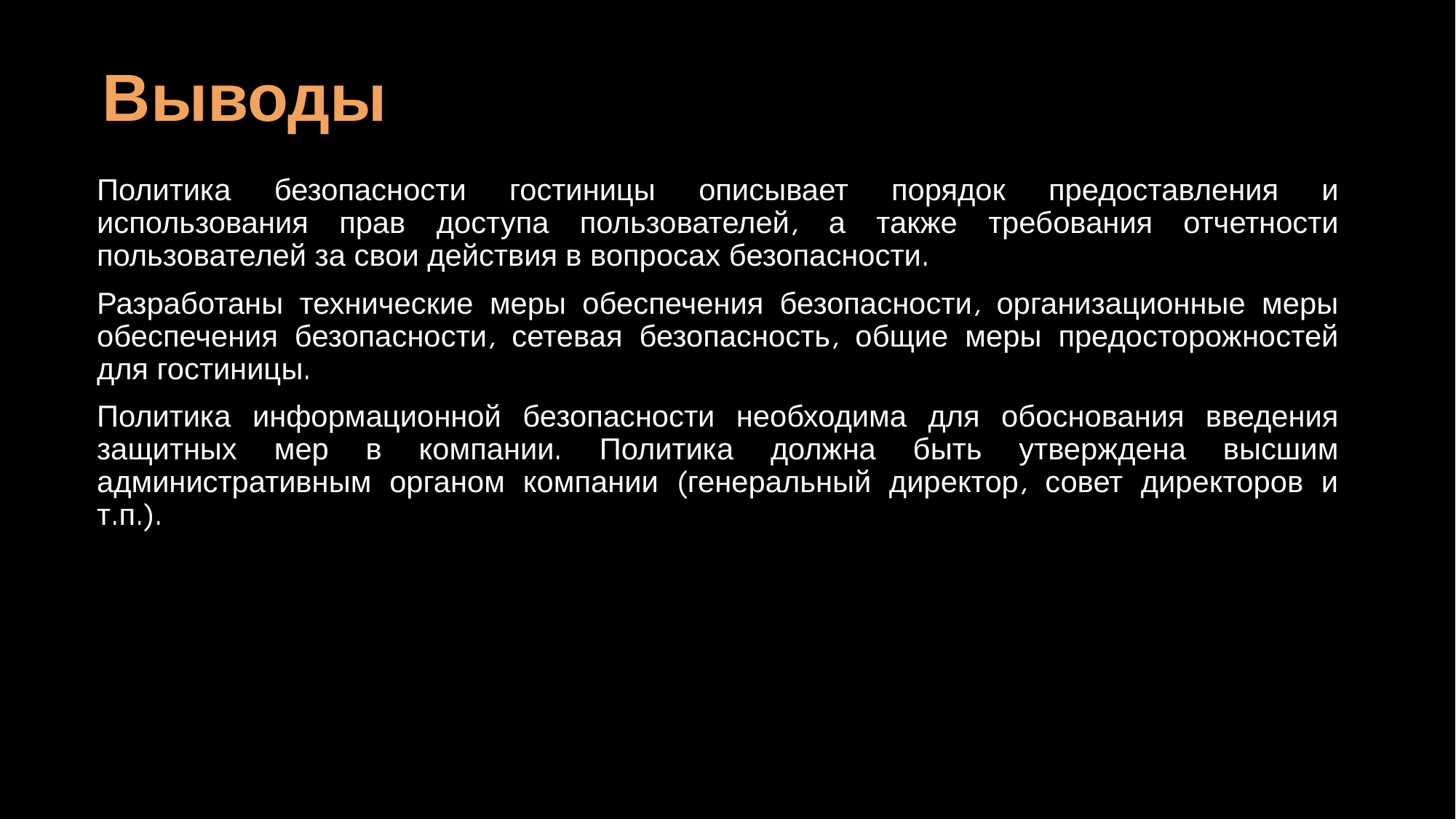

# Выводы
	Политика безопасности гостиницы описывает порядок предоставления и использования прав доступа пользователей, а также требования отчетности пользователей за свои действия в вопросах безопасности.
	Разработаны технические меры обеспечения безопасности, организационные меры обеспечения безопасности, сетевая безопасность, общие меры предосторожностей для гостиницы.
	Политика информационной безопасности необходима для обоснования введения защитных мер в компании. Политика должна быть утверждена высшим административным органом компании (генеральный директор, совет директоров и т.п.).